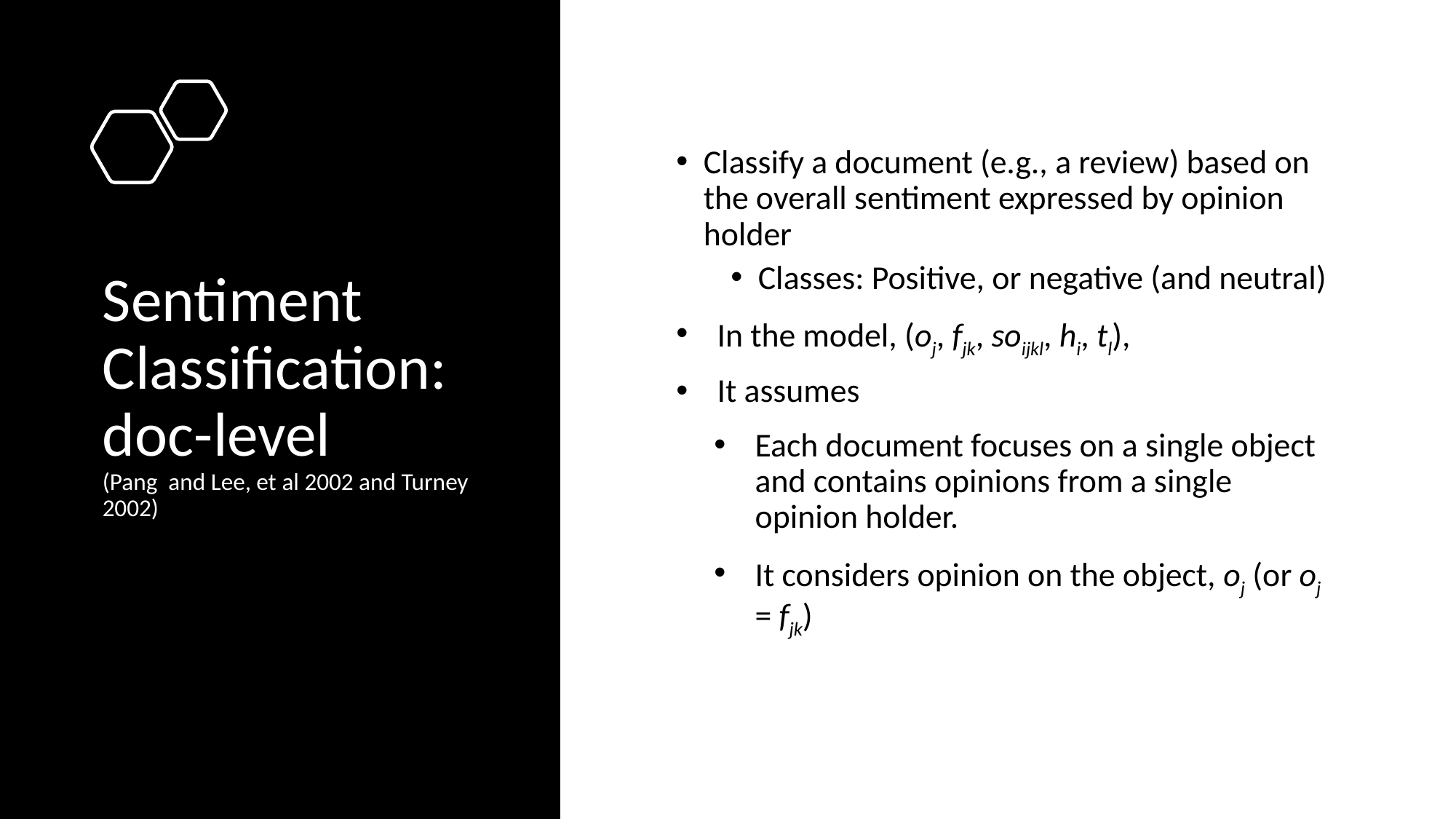

# Sentiment Classification: doc-level (Pang  and Lee, et al 2002 and Turney 2002)
Classify a document (e.g., a review) based on the overall sentiment expressed by opinion holder
Classes: Positive, or negative (and neutral)
In the model, (oj, fjk, soijkl, hi, tl),
It assumes
Each document focuses on a single object and contains opinions from a single opinion holder.
It considers opinion on the object, oj (or oj = fjk)